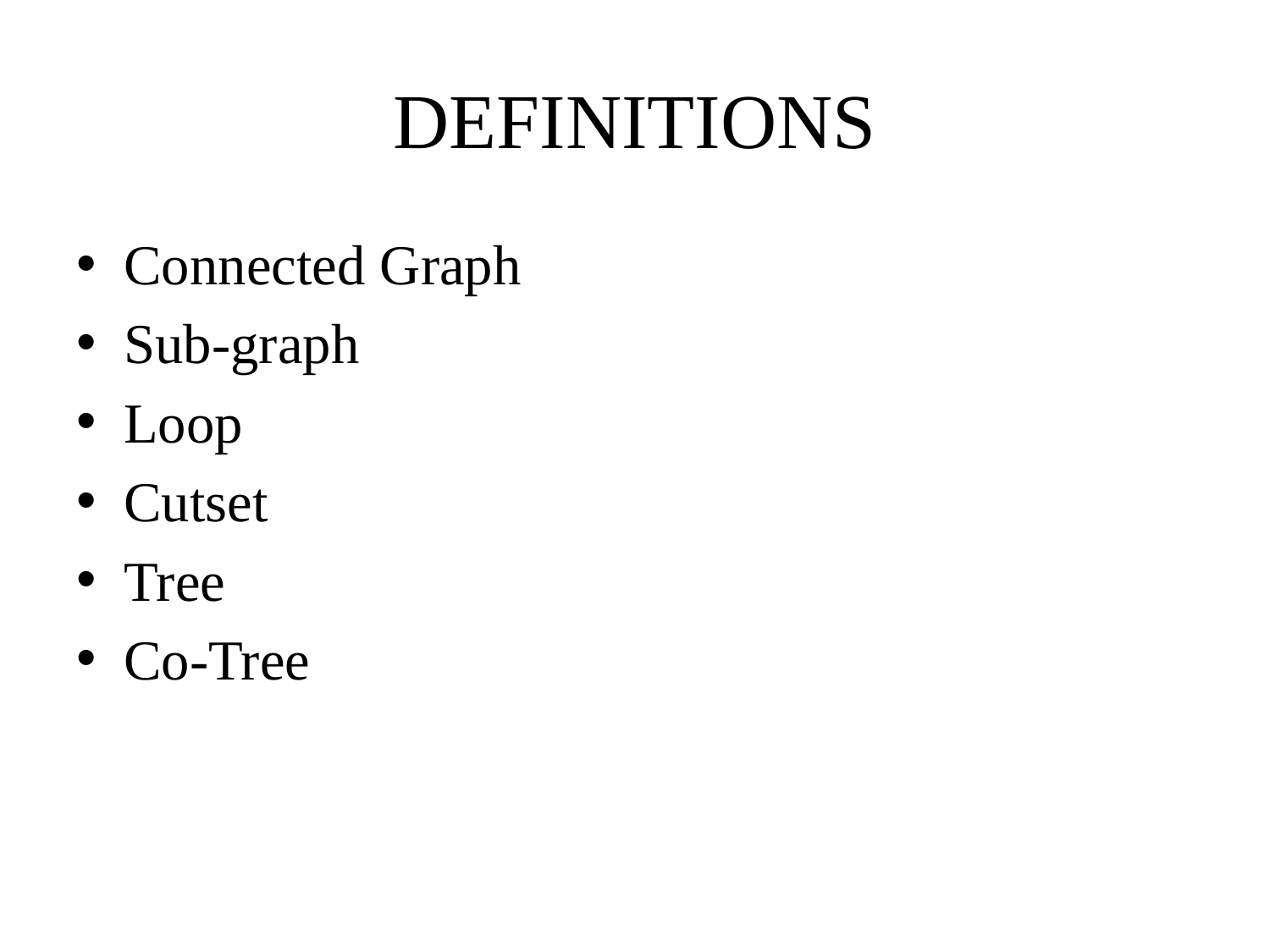

# DEFINITIONS
Connected Graph
Sub-graph
Loop
Cutset
Tree
Co-Tree